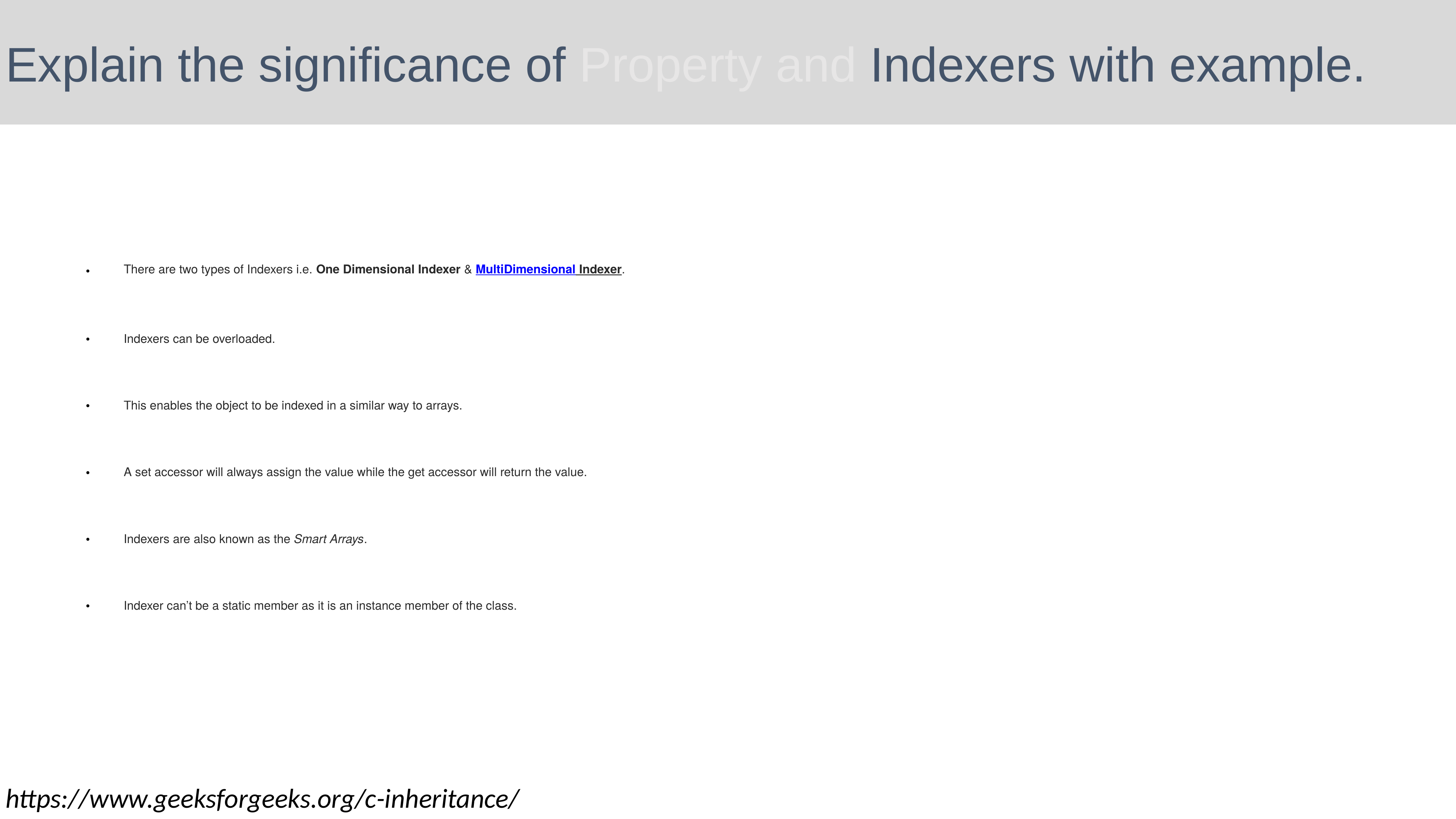

Explain the significance of Property and Indexers with example.
There are two types of Indexers i.e. One Dimensional Indexer & MultiDimensional Indexer.
Indexers can be overloaded.
This enables the object to be indexed in a similar way to arrays.
A set accessor will always assign the value while the get accessor will return the value.
Indexers are also known as the Smart Arrays.
Indexer can’t be a static member as it is an instance member of the class.
https://www.geeksforgeeks.org/c-inheritance/